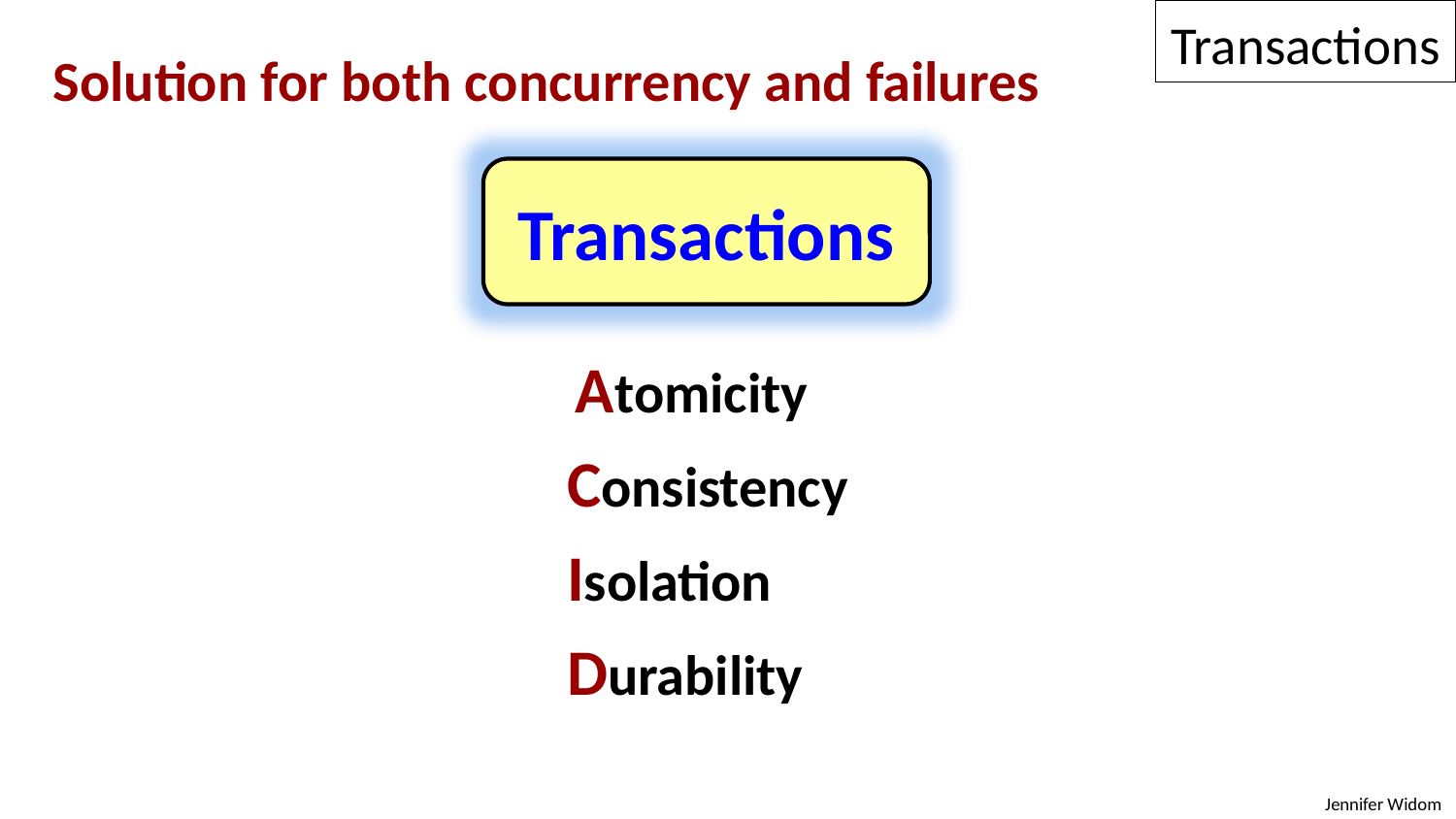

Transactions
Solution for both concurrency and failures

                                          Atomicity
                                   Consistency
                                   Isolation
                                   Durability

Transactions